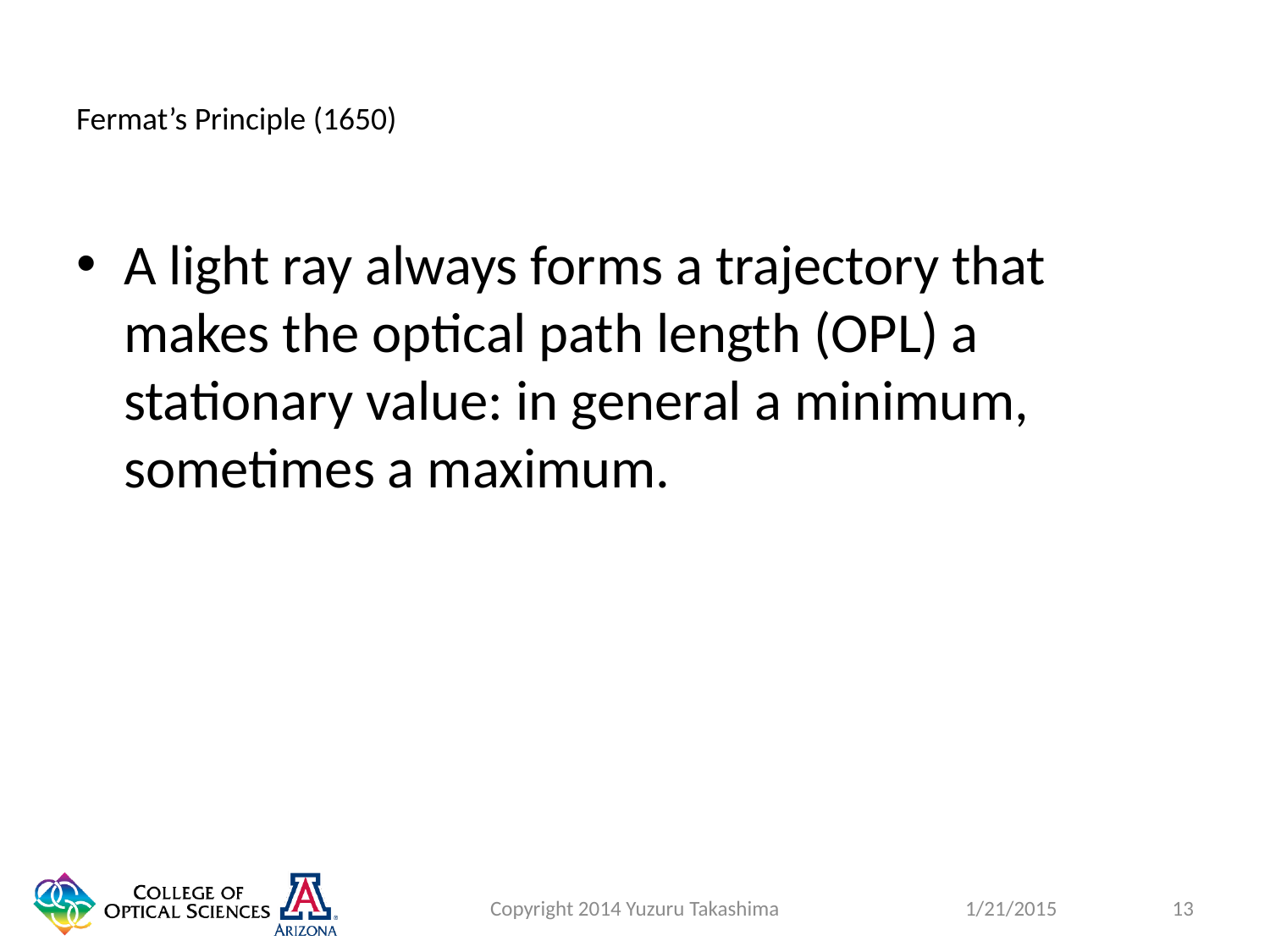

# Fermat’s Principle (1650)
A light ray always forms a trajectory that makes the optical path length (OPL) a stationary value: in general a minimum, sometimes a maximum.
Copyright 2014 Yuzuru Takashima
13
1/21/2015